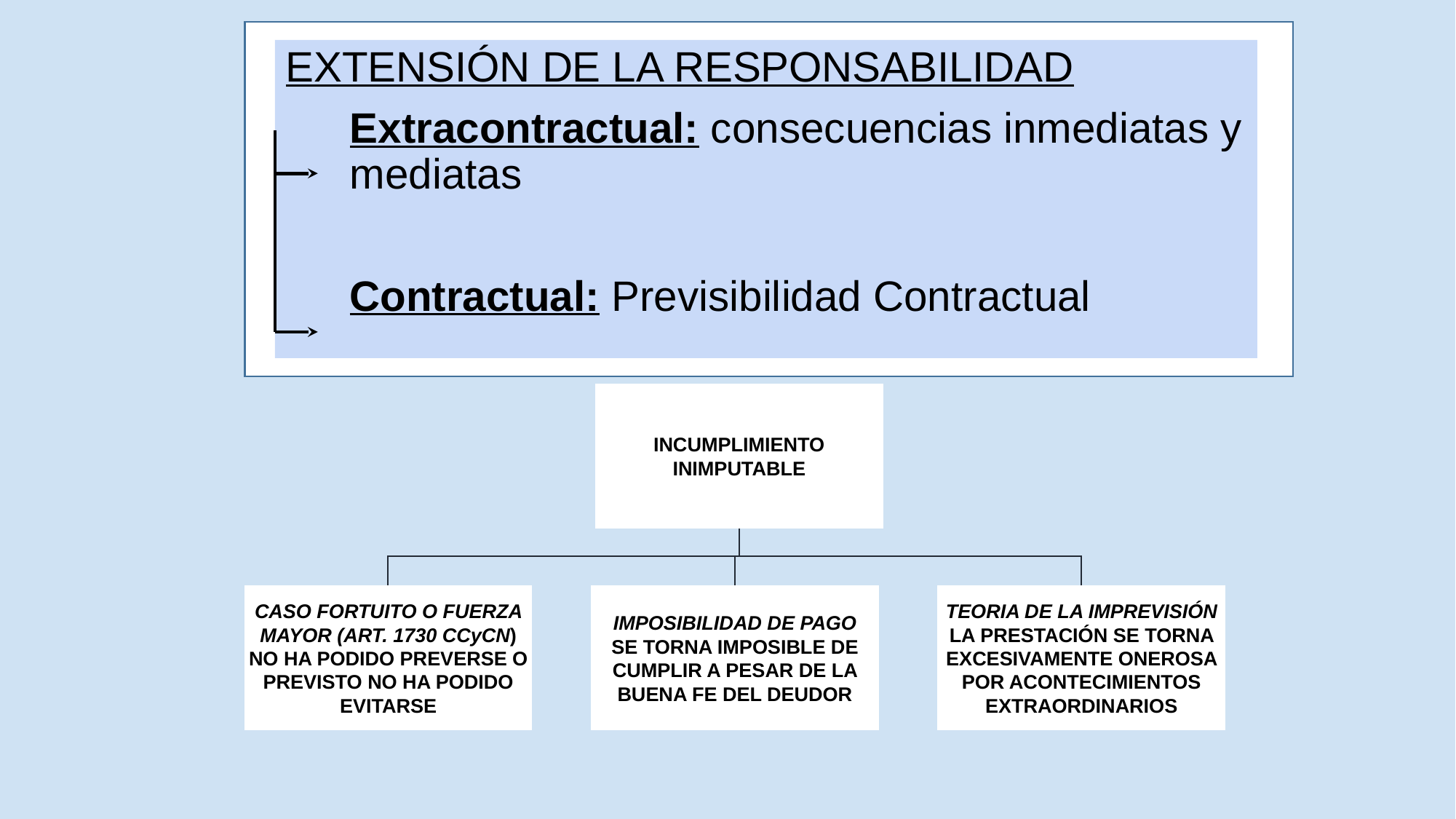

EXTENSIÓN DE LA RESPONSABILIDAD
Extracontractual: consecuencias inmediatas y mediatas

Contractual: Previsibilidad Contractual

INCUMPLIMIENTO
INIMPUTABLE

CASO FORTUITO O FUERZA MAYOR (ART. 1730 CCyCN)
NO HA PODIDO PREVERSE O PREVISTO NO HA PODIDO EVITARSE

IMPOSIBILIDAD DE PAGO
SE TORNA IMPOSIBLE DE CUMPLIR A PESAR DE LA BUENA FE DEL DEUDOR

TEORIA DE LA IMPREVISIÓN
LA PRESTACIÓN SE TORNA EXCESIVAMENTE ONEROSA POR ACONTECIMIENTOS EXTRAORDINARIOS